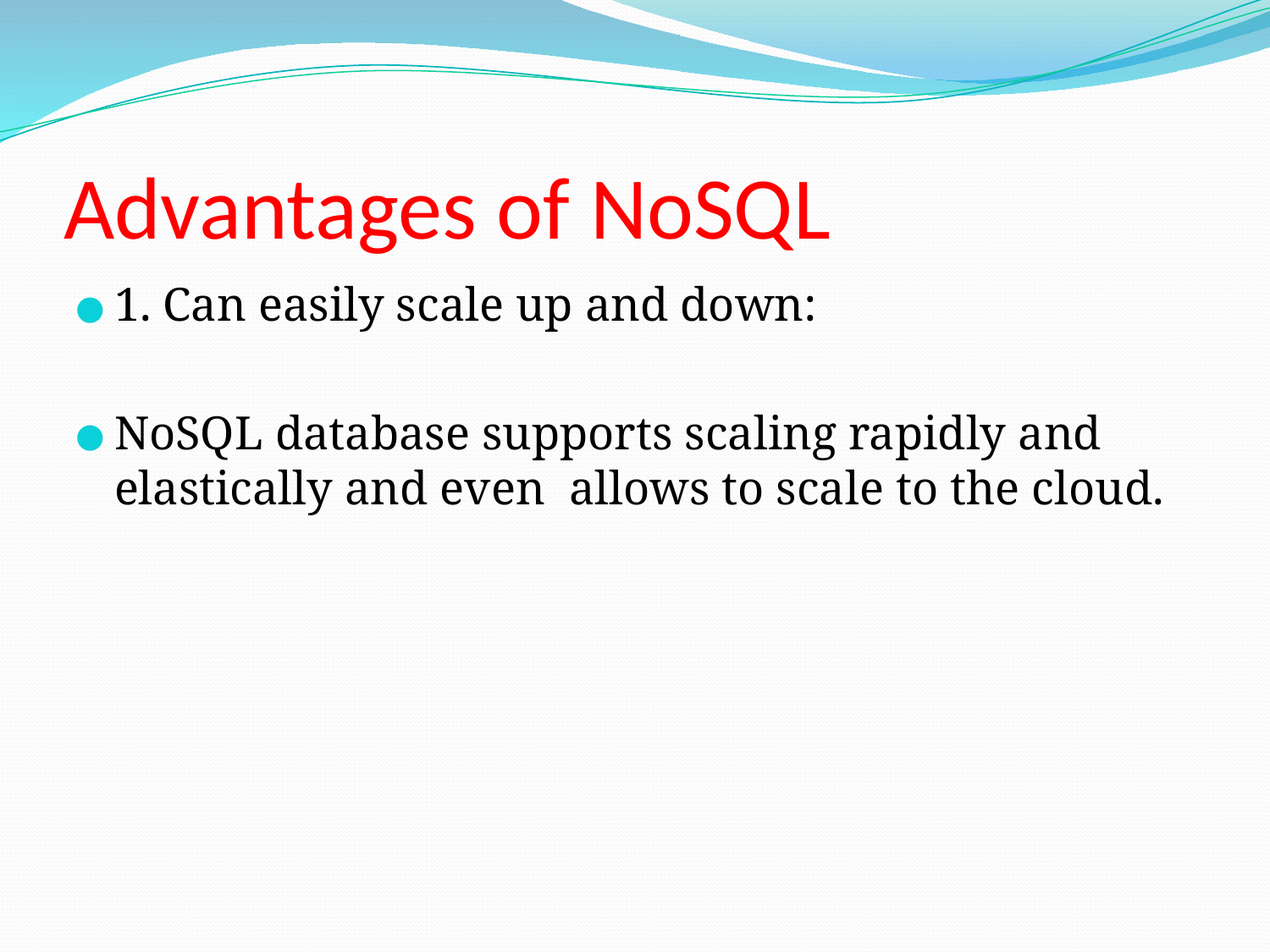

# Advantages of NoSQL
1. Can easily scale up and down:

NoSQL database supports scaling rapidly and elastically and even  allows to scale to the cloud.